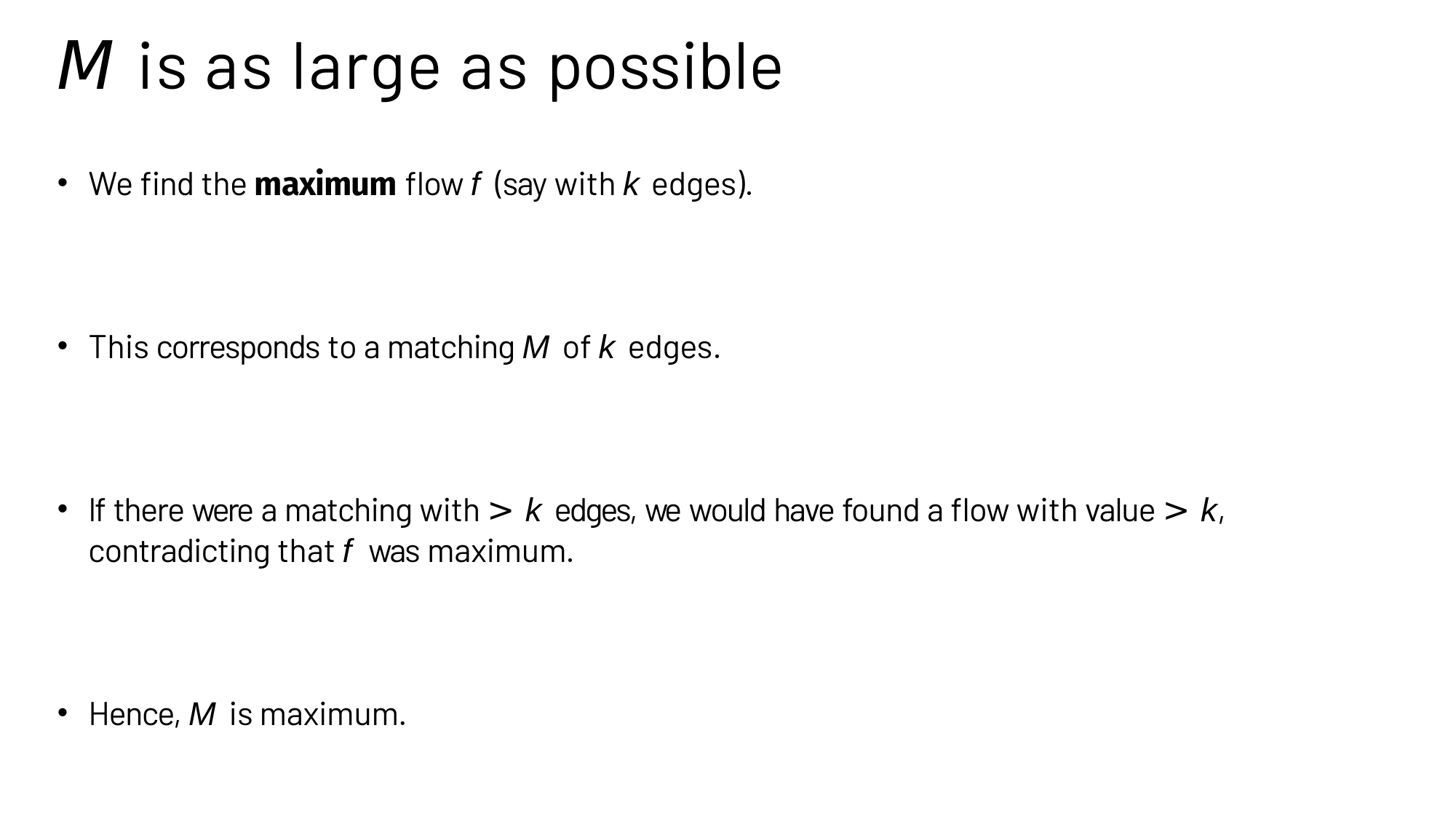

# M is as large as possible
We find the maximum flow f (say with k edges).

This corresponds to a matching M of k edges.

If there were a matching with > k edges, we would have found a flow with value > k, contradicting that f was maximum.

Hence, M is maximum.